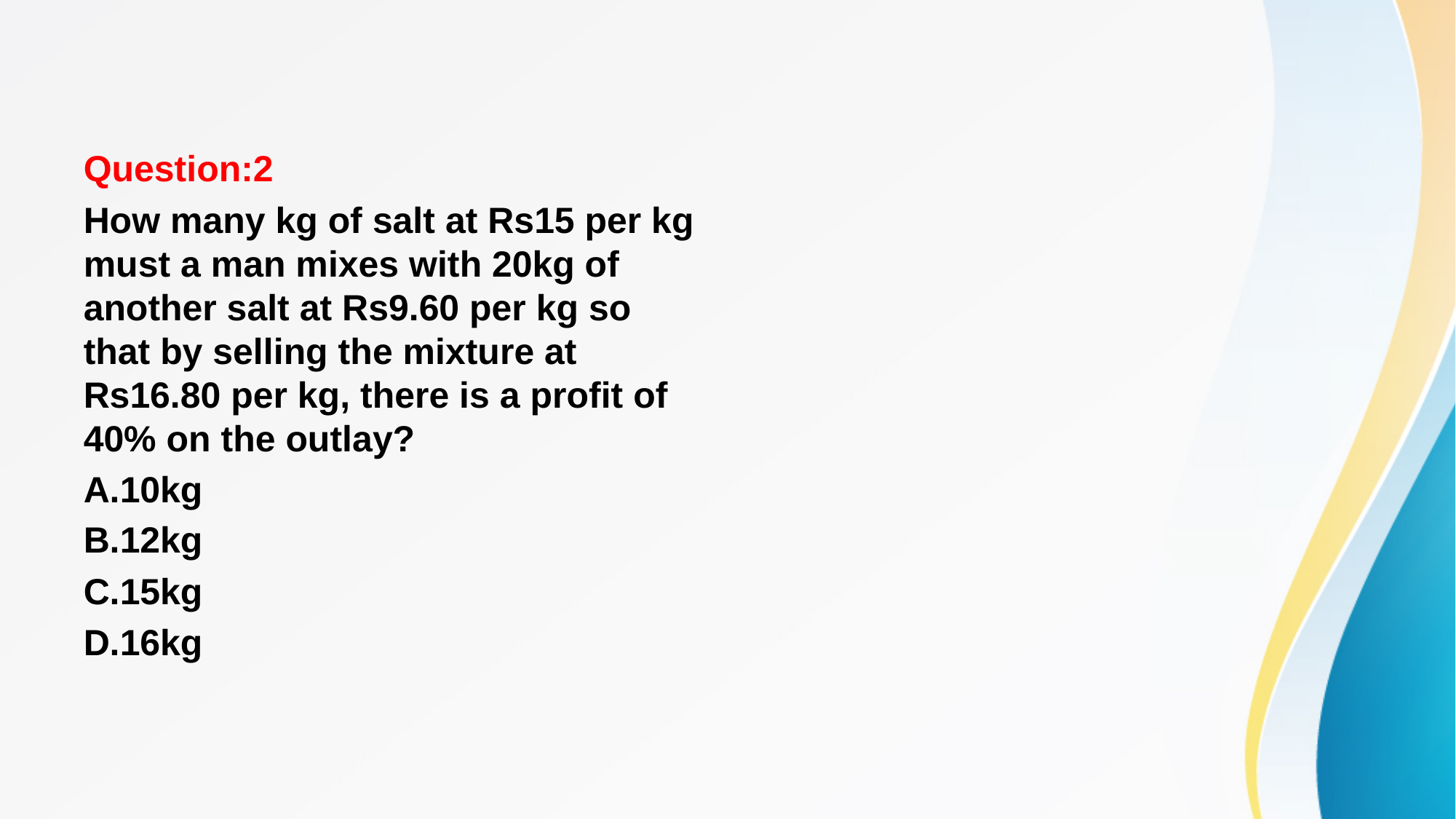

#
Question:2
How many kg of salt at Rs15 per kg must a man mixes with 20kg of another salt at Rs9.60 per kg so that by selling the mixture at Rs16.80 per kg, there is a profit of 40% on the outlay?
A.10kg
B.12kg
C.15kg
D.16kg